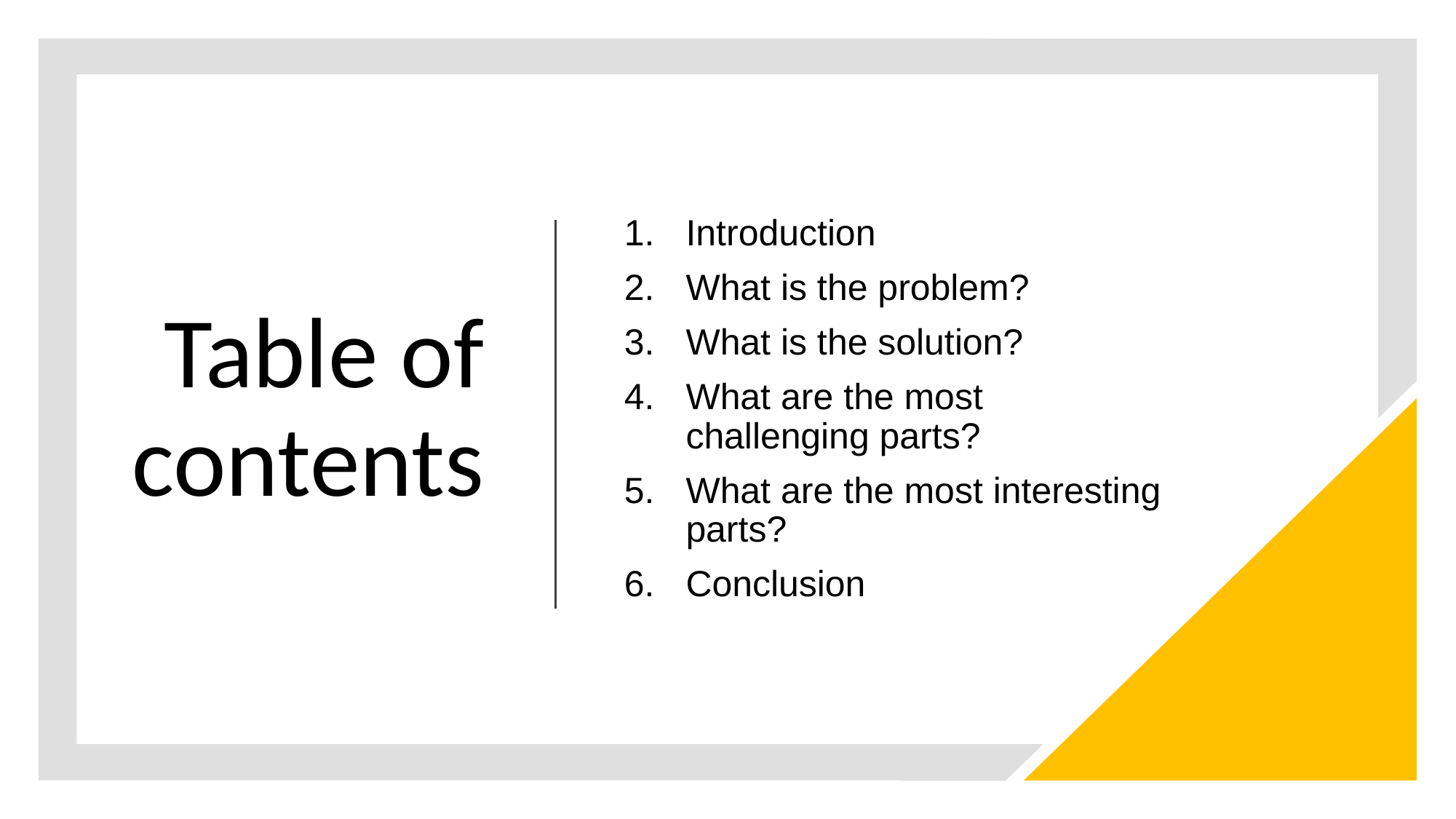

# Table of contents
Introduction
What is the problem?
What is the solution?
What are the most challenging parts?
What are the most interesting parts?
Conclusion